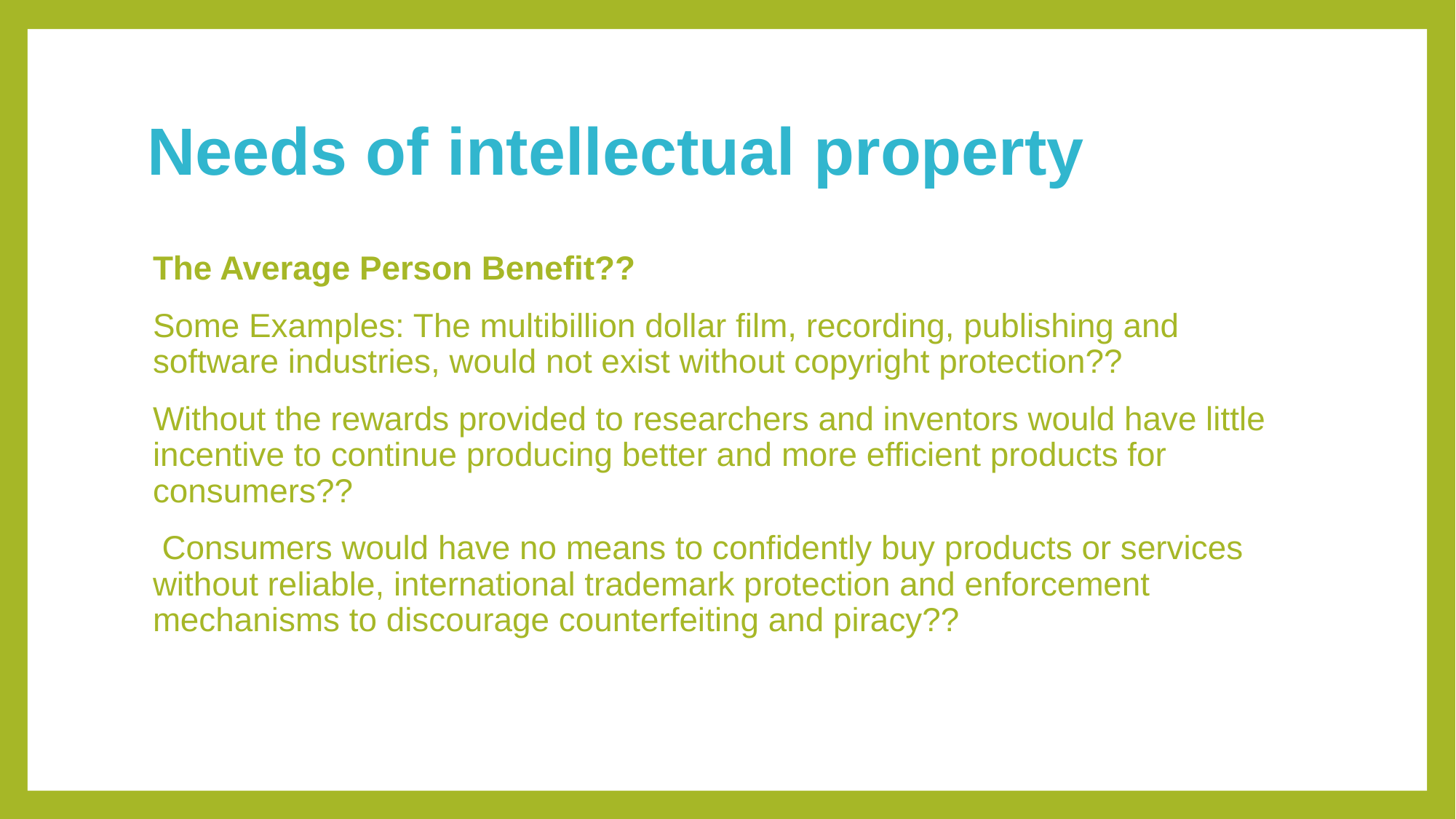

# Needs of intellectual property
The Average Person Benefit??
Some Examples: The multibillion dollar film, recording, publishing and software industries, would not exist without copyright protection??
Without the rewards provided to researchers and inventors would have little incentive to continue producing better and more efficient products for consumers??
 Consumers would have no means to confidently buy products or services without reliable, international trademark protection and enforcement mechanisms to discourage counterfeiting and piracy??